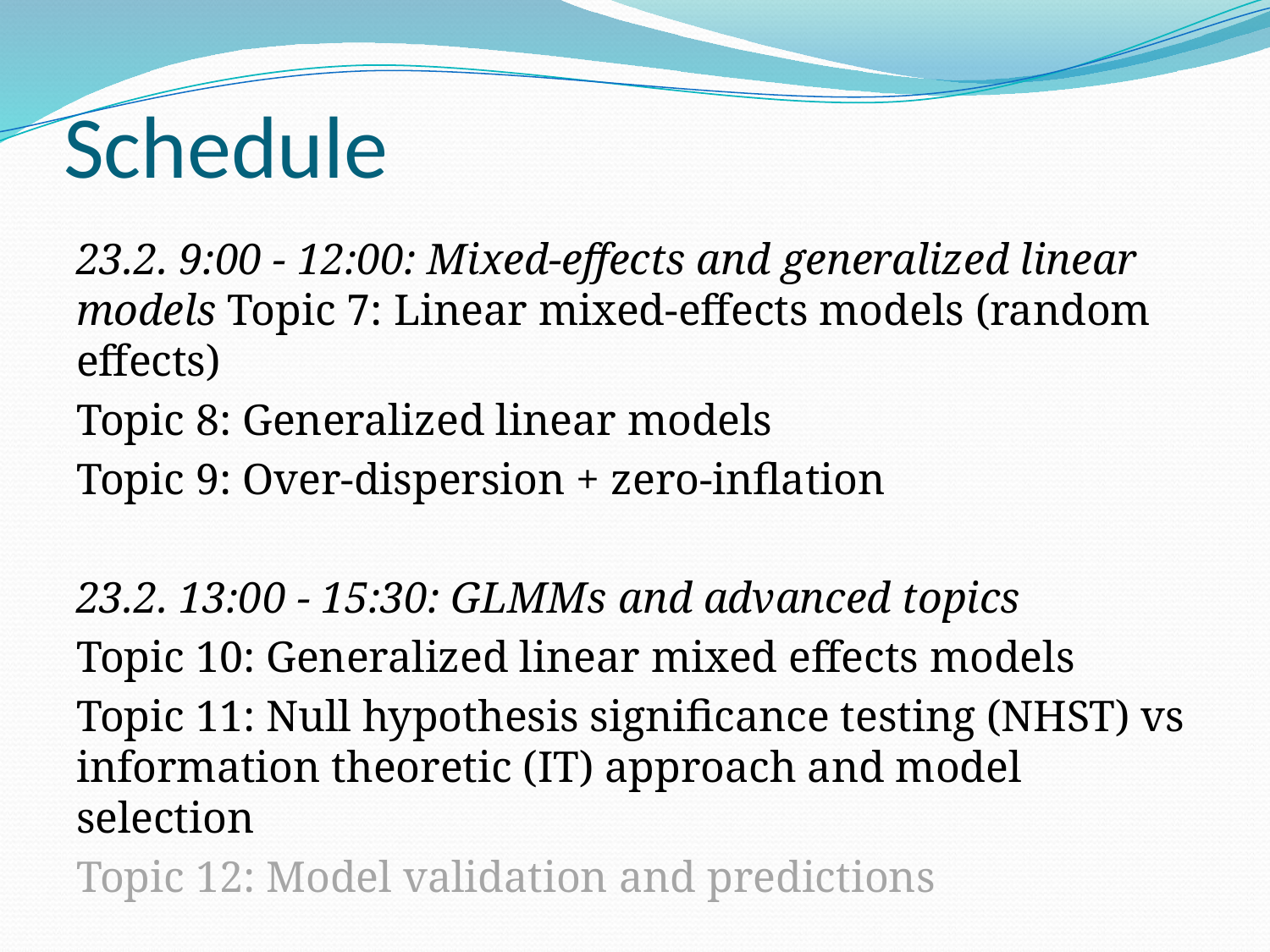

# Schedule
23.2. 9:00 - 12:00: Mixed-effects and generalized linear models Topic 7: Linear mixed-effects models (random effects)
Topic 8: Generalized linear models
Topic 9: Over-dispersion + zero-inflation

23.2. 13:00 - 15:30: GLMMs and advanced topics
Topic 10: Generalized linear mixed effects models
Topic 11: Null hypothesis significance testing (NHST) vs information theoretic (IT) approach and model selection
Topic 12: Model validation and predictions